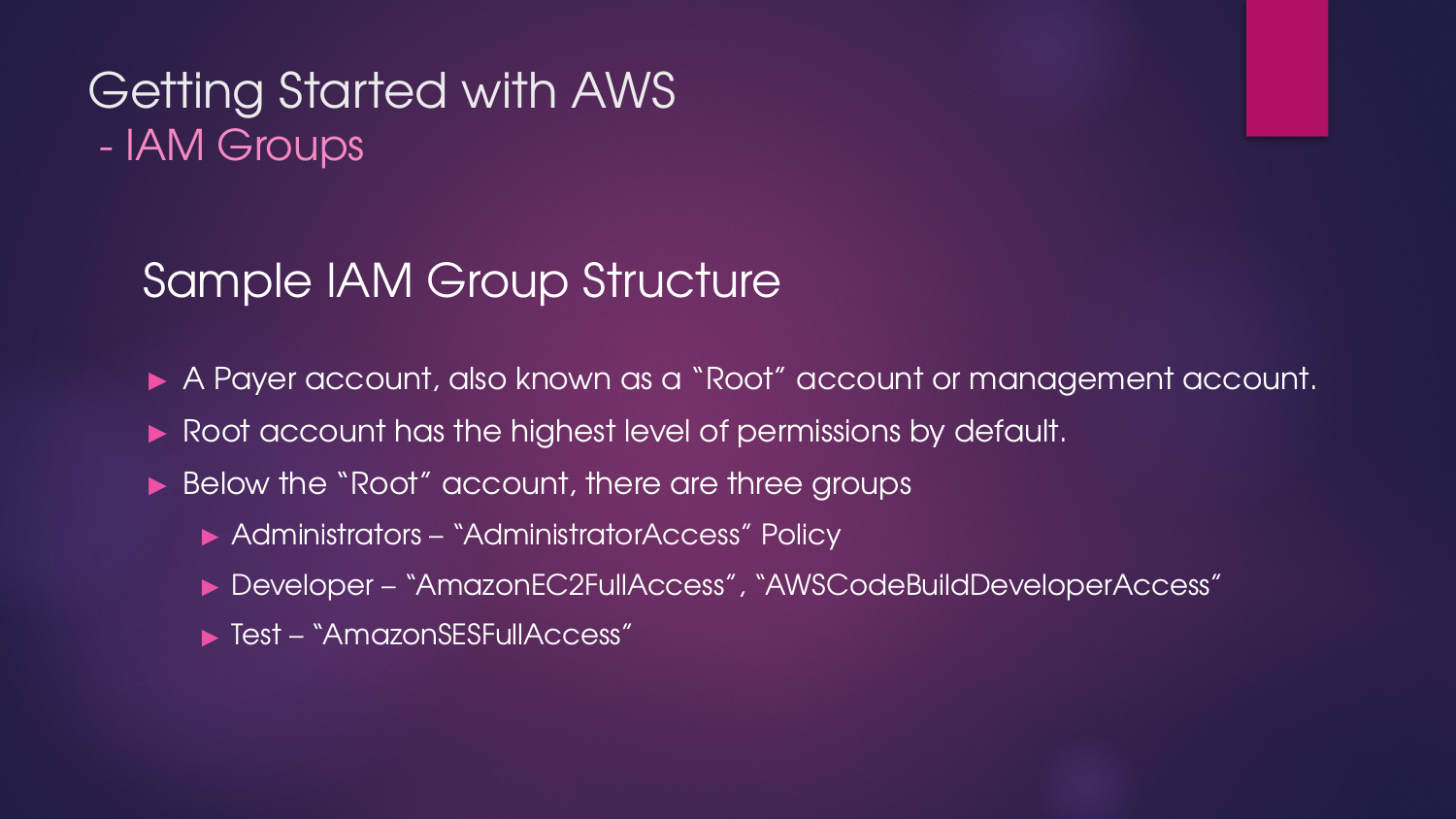

# Getting Started with AWS - IAM Groups
Sample IAM Group Structure
A Payer account, also known as a “Root” account or management account.
Root account has the highest level of permissions by default.
Below the “Root” account, there are three groups
Administrators – “AdministratorAccess” Policy
Developer – “AmazonEC2FullAccess”, “AWSCodeBuildDeveloperAccess”
Test – “AmazonSESFullAccess”